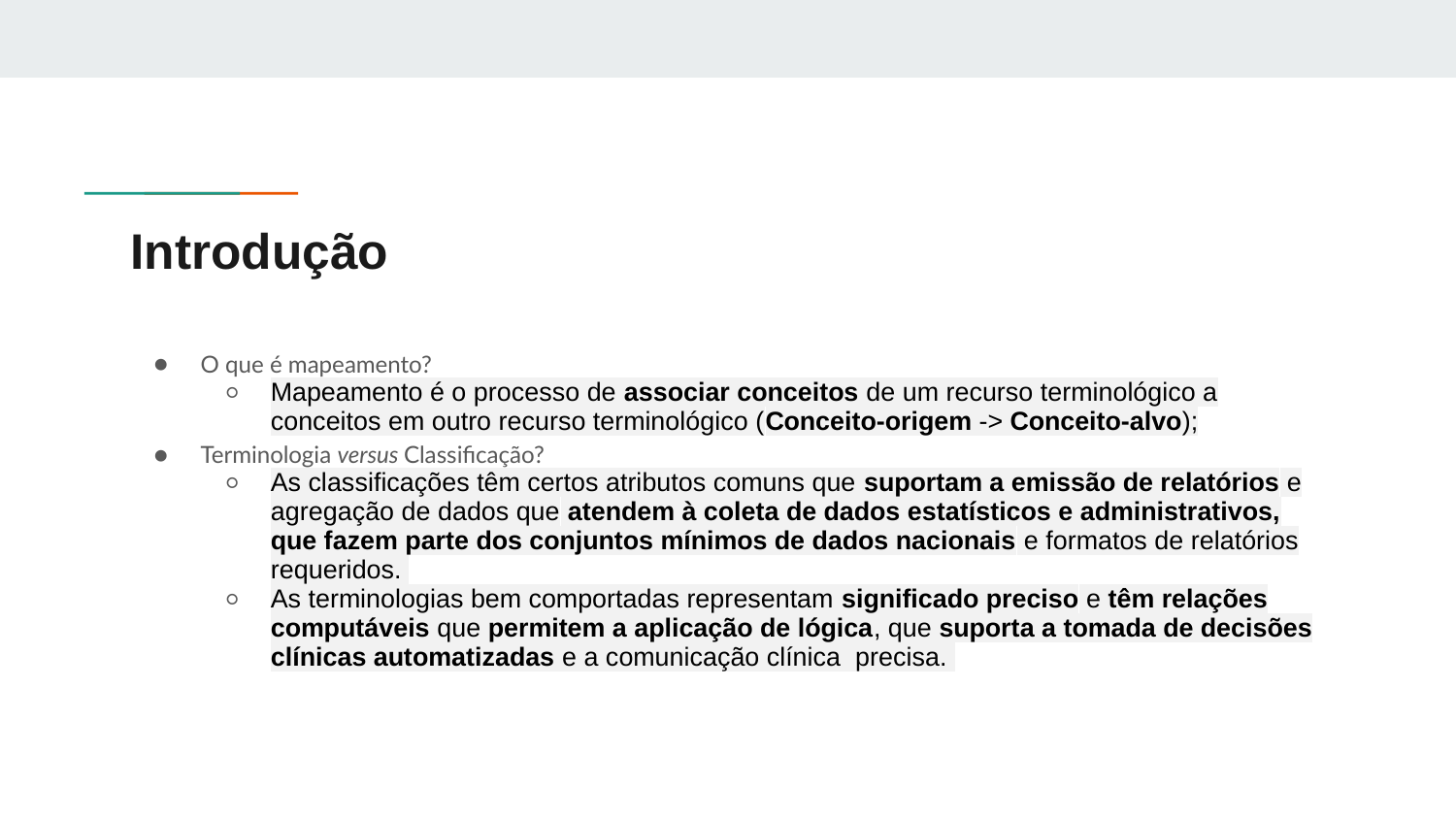

# Introdução
O que é mapeamento?
Mapeamento é o processo de associar conceitos de um recurso terminológico a conceitos em outro recurso terminológico (Conceito-origem -> Conceito-alvo);
Terminologia versus Classificação?
As classificações têm certos atributos comuns que suportam a emissão de relatórios e agregação de dados que atendem à coleta de dados estatísticos e administrativos, que fazem parte dos conjuntos mínimos de dados nacionais e formatos de relatórios requeridos.
As terminologias bem comportadas representam significado preciso e têm relações computáveis que permitem a aplicação de lógica, que suporta a tomada de decisões clínicas automatizadas e a comunicação clínica  precisa.